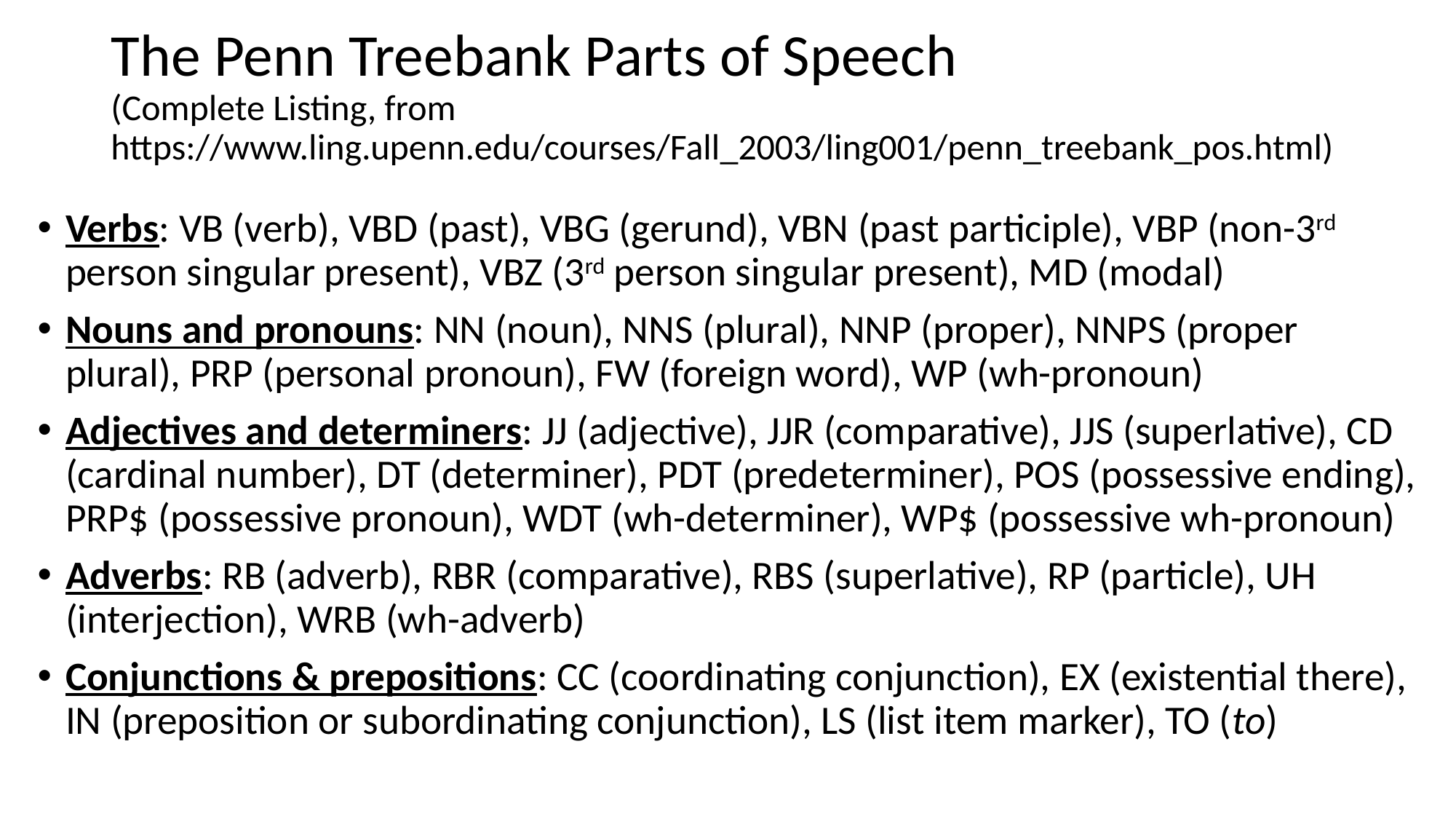

# The Penn Treebank Parts of Speech (Complete Listing, from https://www.ling.upenn.edu/courses/Fall_2003/ling001/penn_treebank_pos.html)
Verbs: VB (verb), VBD (past), VBG (gerund), VBN (past participle), VBP (non-3rd person singular present), VBZ (3rd person singular present), MD (modal)
Nouns and pronouns: NN (noun), NNS (plural), NNP (proper), NNPS (proper plural), PRP (personal pronoun), FW (foreign word), WP (wh-pronoun)
Adjectives and determiners: JJ (adjective), JJR (comparative), JJS (superlative), CD (cardinal number), DT (determiner), PDT (predeterminer), POS (possessive ending), PRP$ (possessive pronoun), WDT (wh-determiner), WP$ (possessive wh-pronoun)
Adverbs: RB (adverb), RBR (comparative), RBS (superlative), RP (particle), UH (interjection), WRB (wh-adverb)
Conjunctions & prepositions: CC (coordinating conjunction), EX (existential there), IN (preposition or subordinating conjunction), LS (list item marker), TO (to)